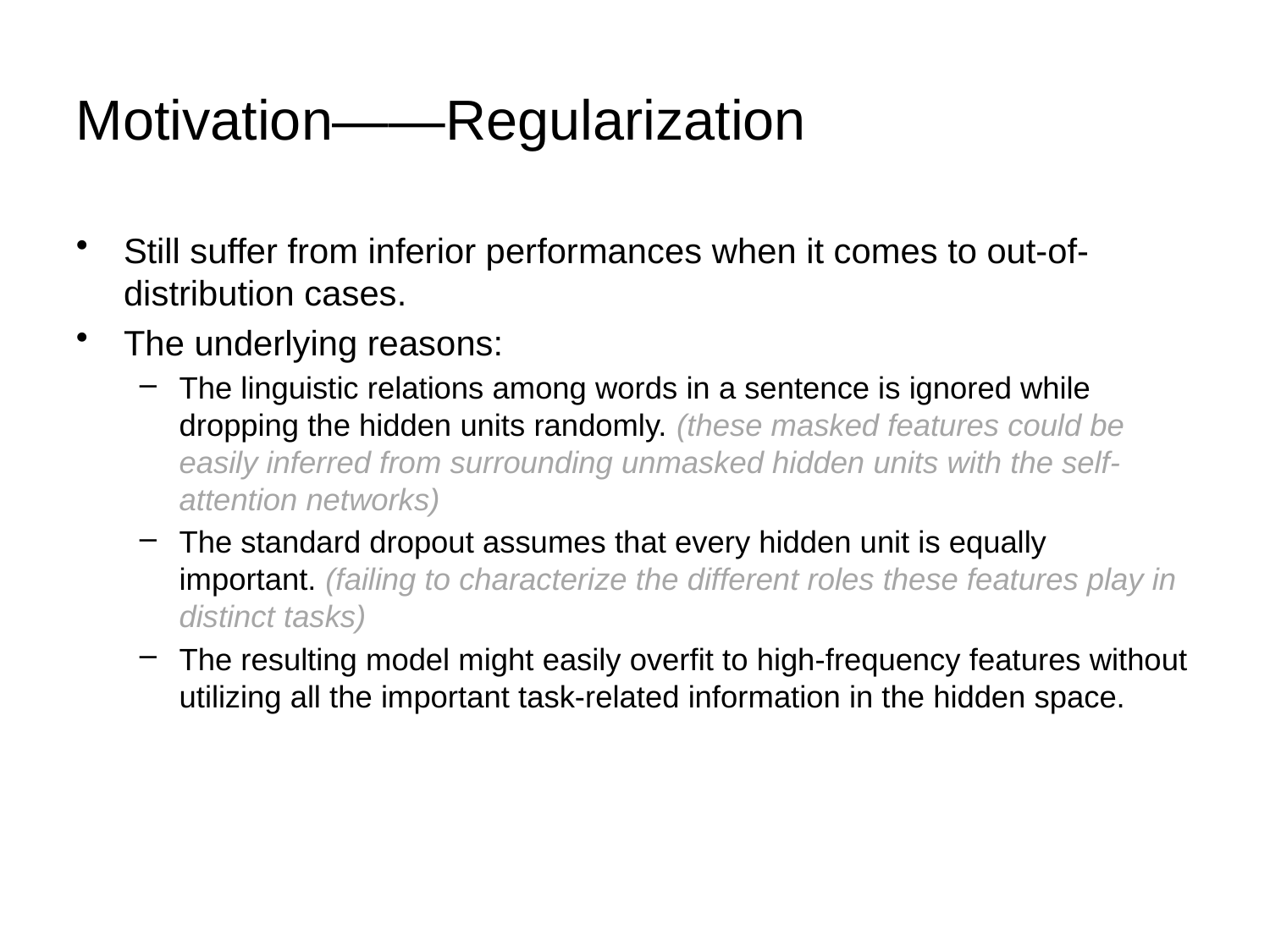

# Motivation——Regularization
Still suffer from inferior performances when it comes to out-of-distribution cases.
The underlying reasons:
The linguistic relations among words in a sentence is ignored while dropping the hidden units randomly. (these masked features could be easily inferred from surrounding unmasked hidden units with the self-attention networks)
The standard dropout assumes that every hidden unit is equally important. (failing to characterize the different roles these features play in distinct tasks)
The resulting model might easily overfit to high-frequency features without utilizing all the important task-related information in the hidden space.
7